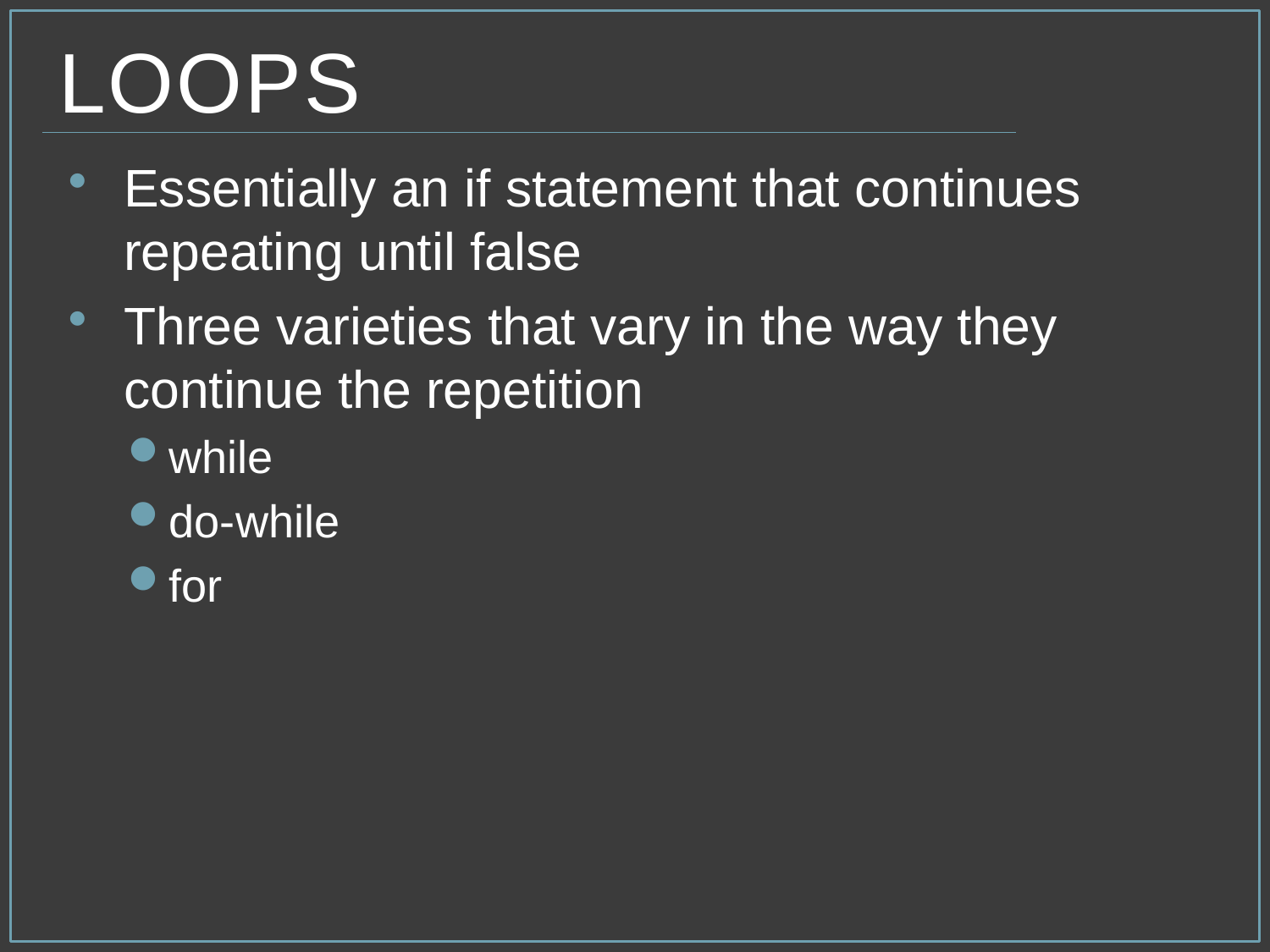

# Loops
Essentially an if statement that continues repeating until false
Three varieties that vary in the way they continue the repetition
while
do-while
for